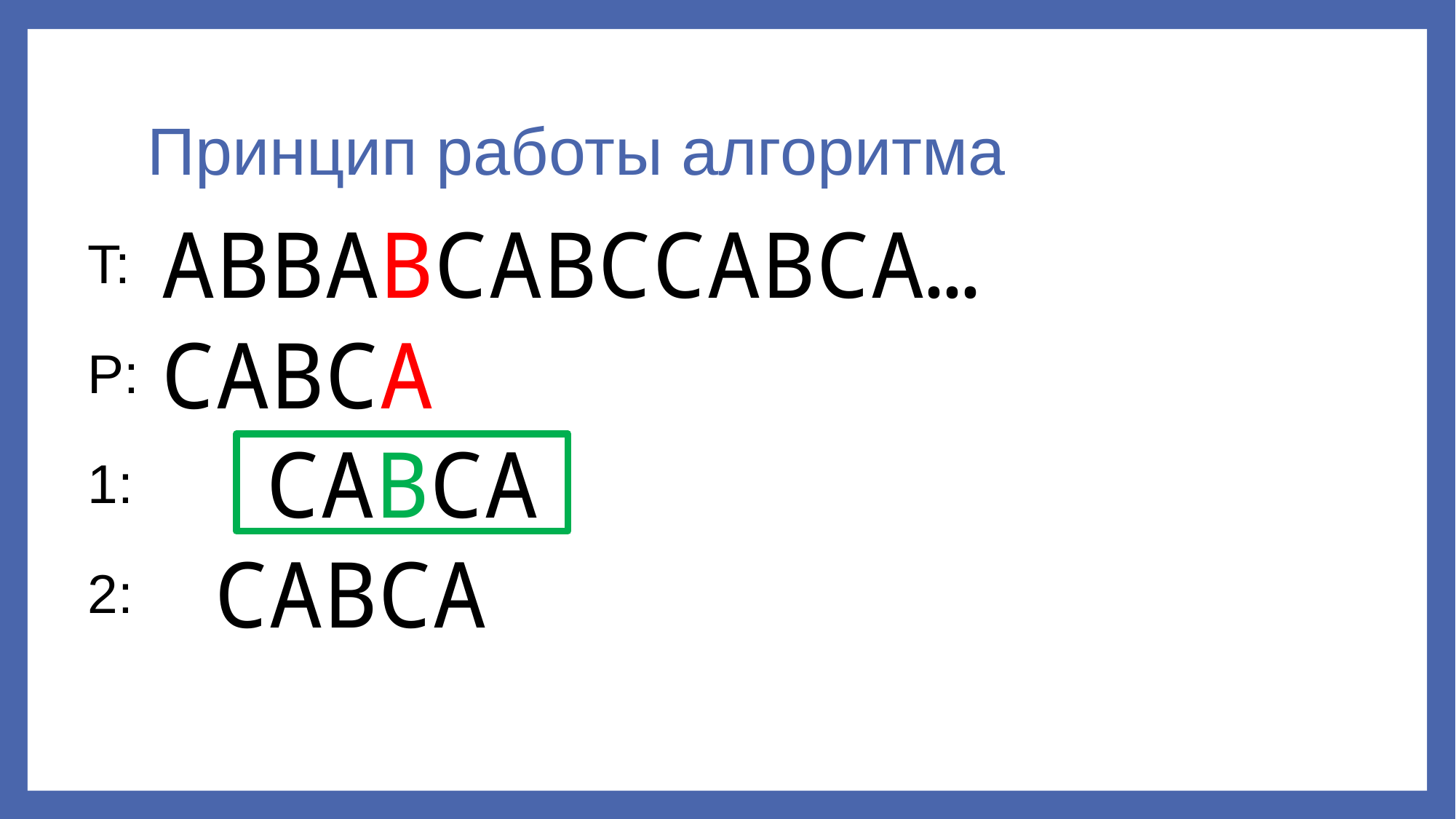

# Принцип работы алгоритма
ABBABCABCCABCA…
T:
CABCA
P:
CABCA

1:
CABCA
2: